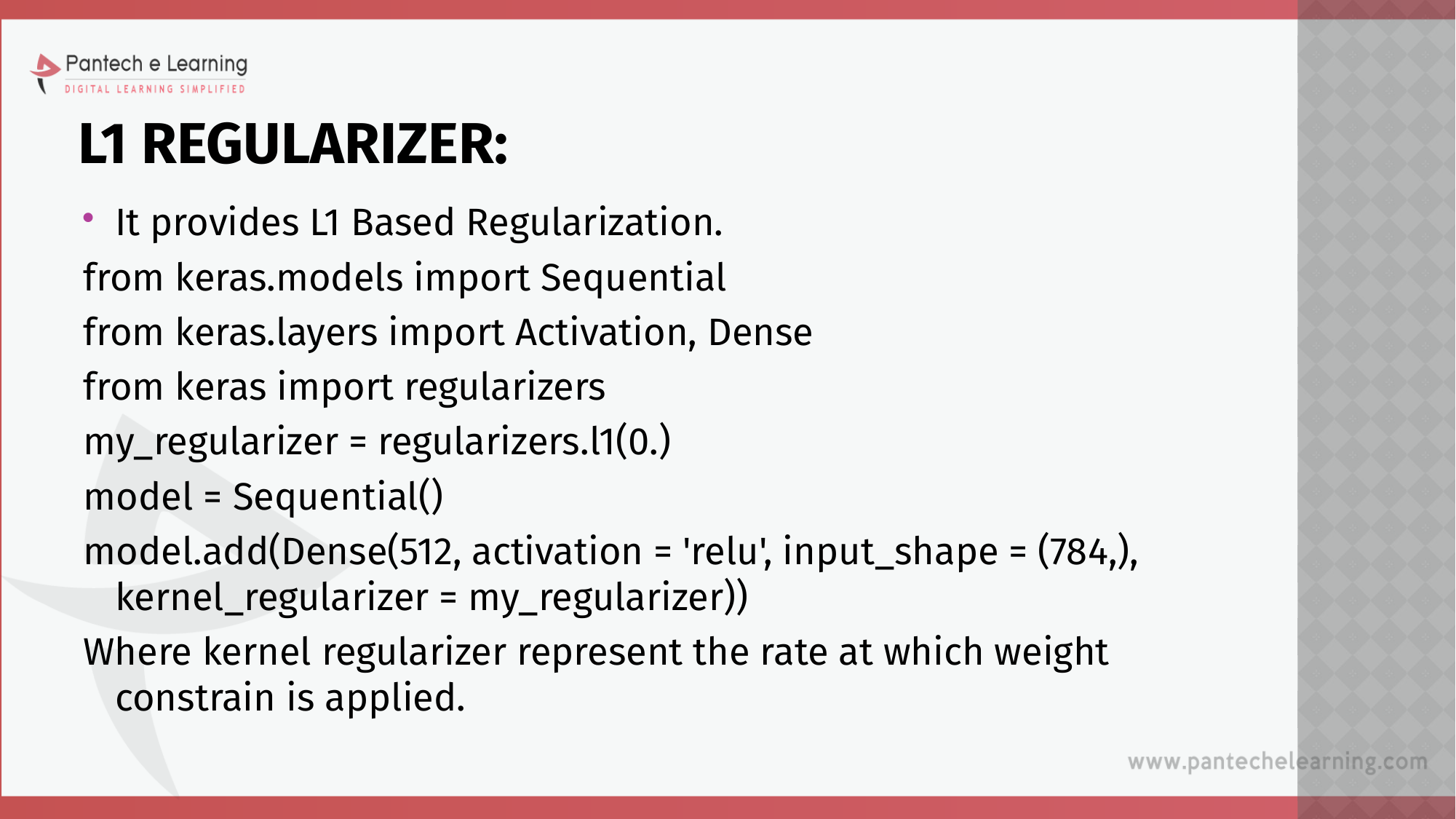

# L1 REGULARIZER:
It provides L1 Based Regularization.
from keras.models import Sequential
from keras.layers import Activation, Dense
from keras import regularizers
my_regularizer = regularizers.l1(0.)
model = Sequential()
model.add(Dense(512, activation = 'relu', input_shape = (784,), kernel_regularizer = my_regularizer))
Where kernel regularizer represent the rate at which weight constrain is applied.